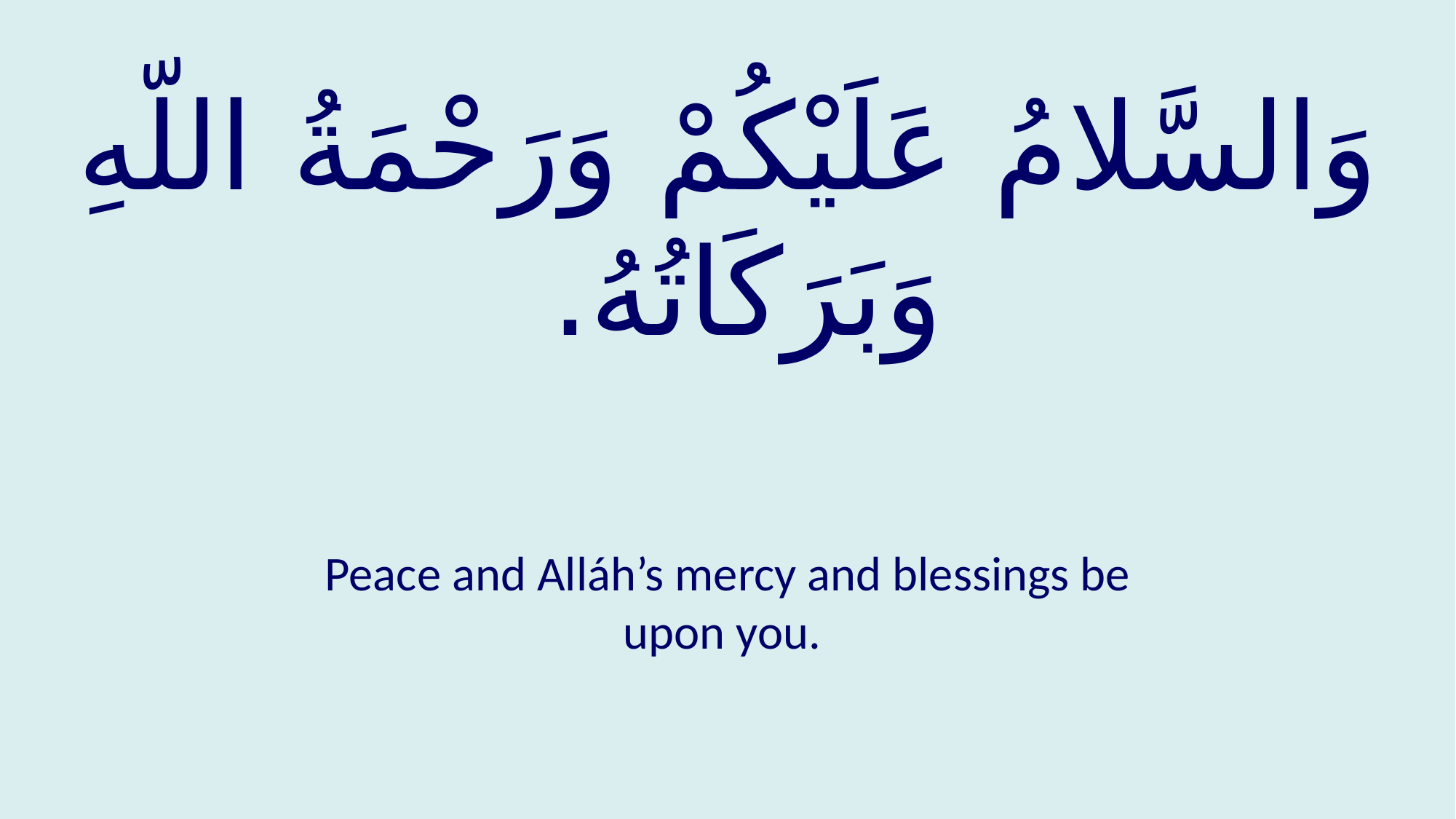

# وَالسَّلامُ عَلَيْكُمْ وَرَحْمَةُ اللّهِ وَبَرَكَاتُهُ.
Peace and Alláh’s mercy and blessings be upon you.